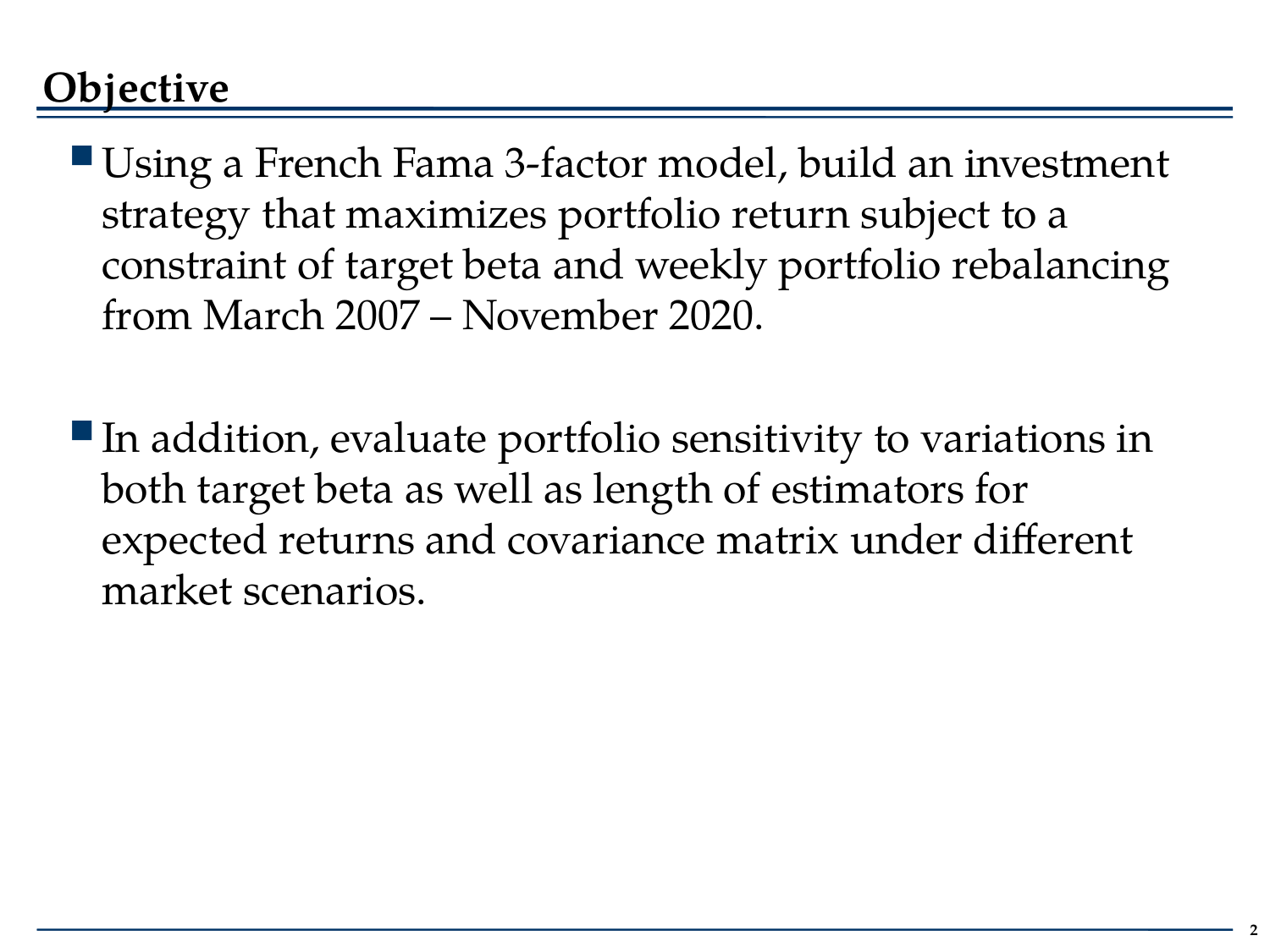

Objective
Using a French Fama 3-factor model, build an investment strategy that maximizes portfolio return subject to a constraint of target beta and weekly portfolio rebalancing from March 2007 – November 2020.

In addition, evaluate portfolio sensitivity to variations in both target beta as well as length of estimators for expected returns and covariance matrix under different market scenarios.